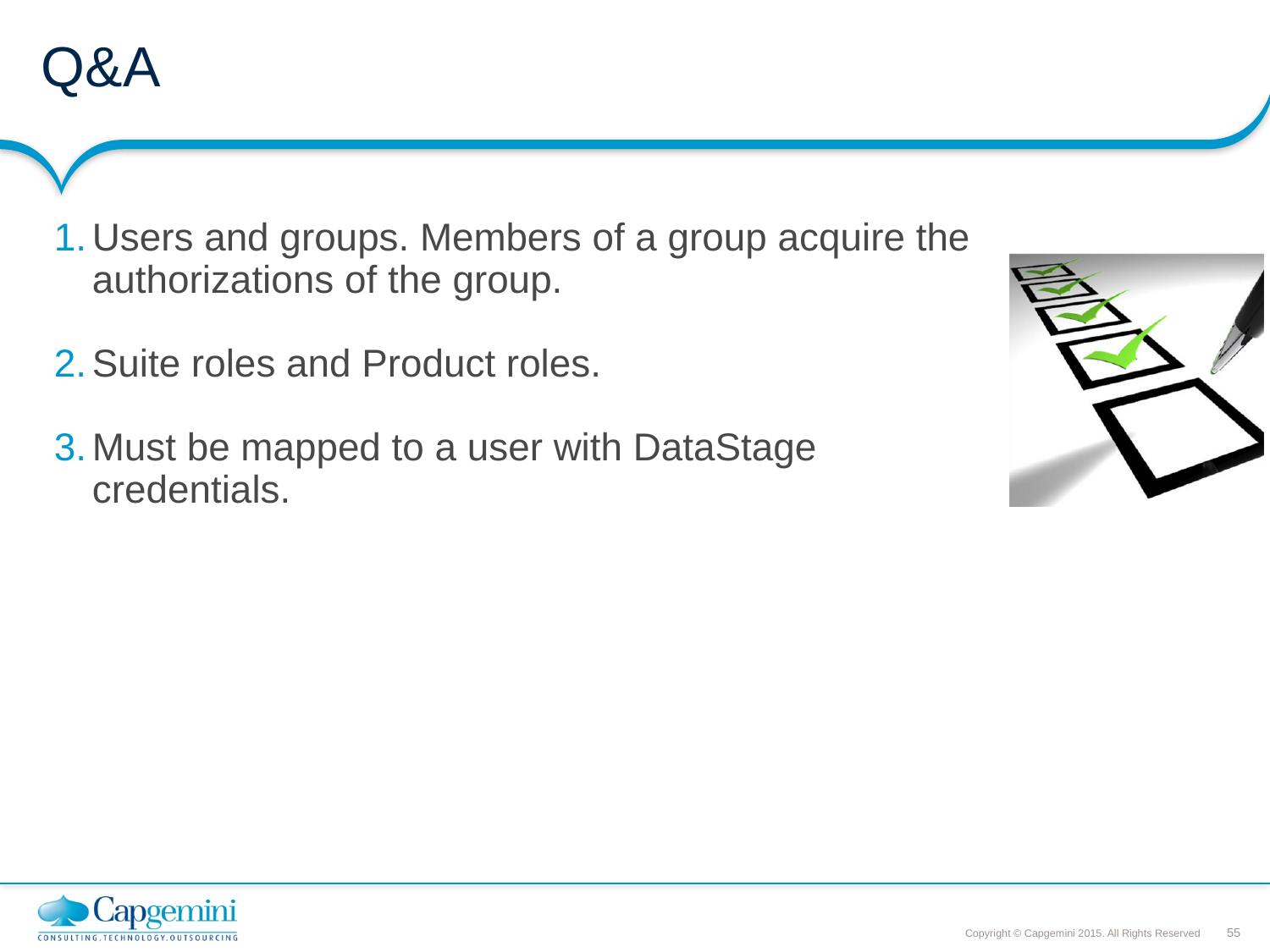

# Q&A
Users and groups. Members of a group acquire the authorizations of the group.
Suite roles and Product roles.
Must be mapped to a user with DataStage credentials.